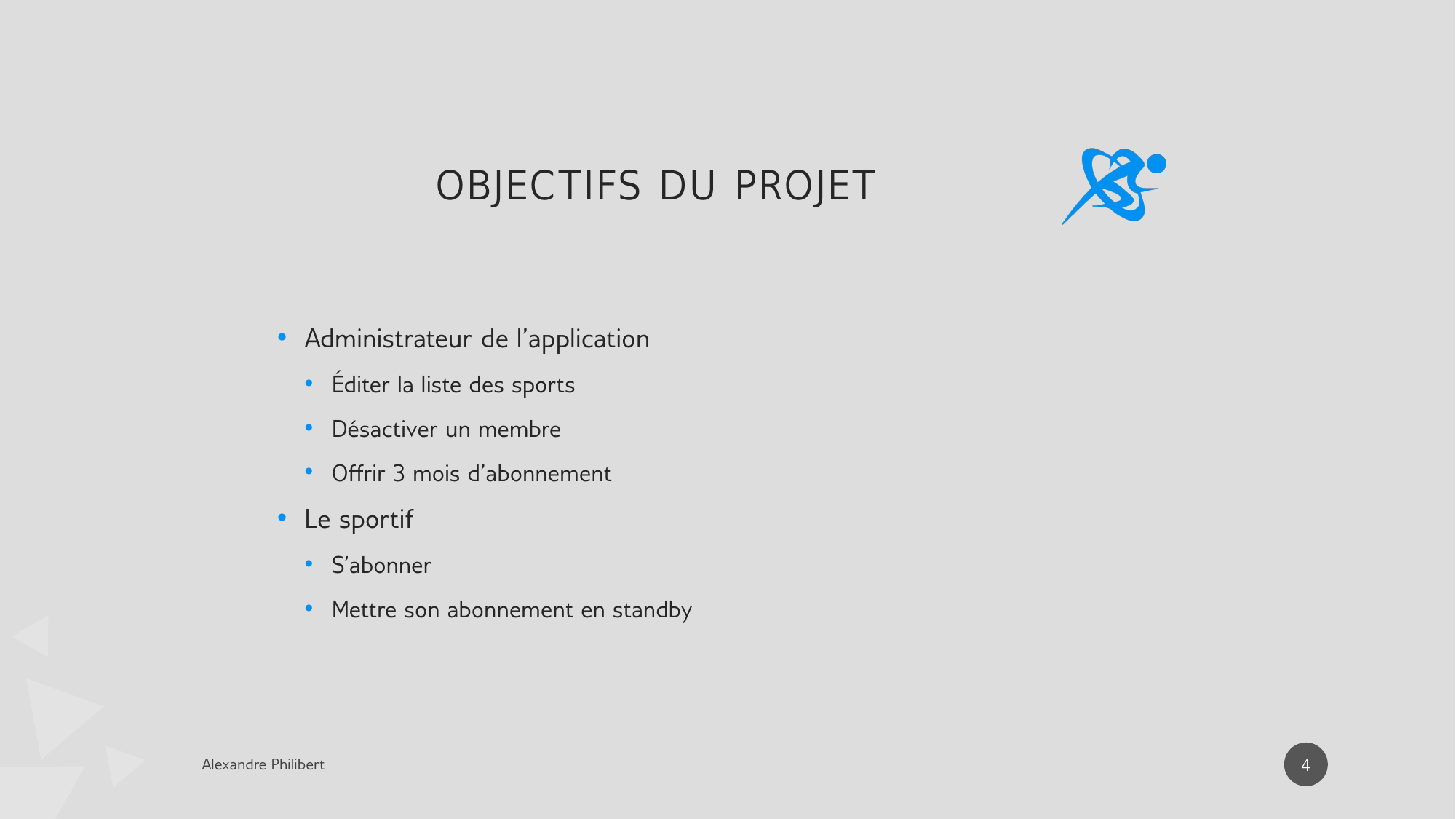

# Objectifs du projet
Administrateur de l’application
Éditer la liste des sports
Désactiver un membre
Offrir 3 mois d’abonnement
Le sportif
S’abonner
Mettre son abonnement en standby
4
Alexandre Philibert